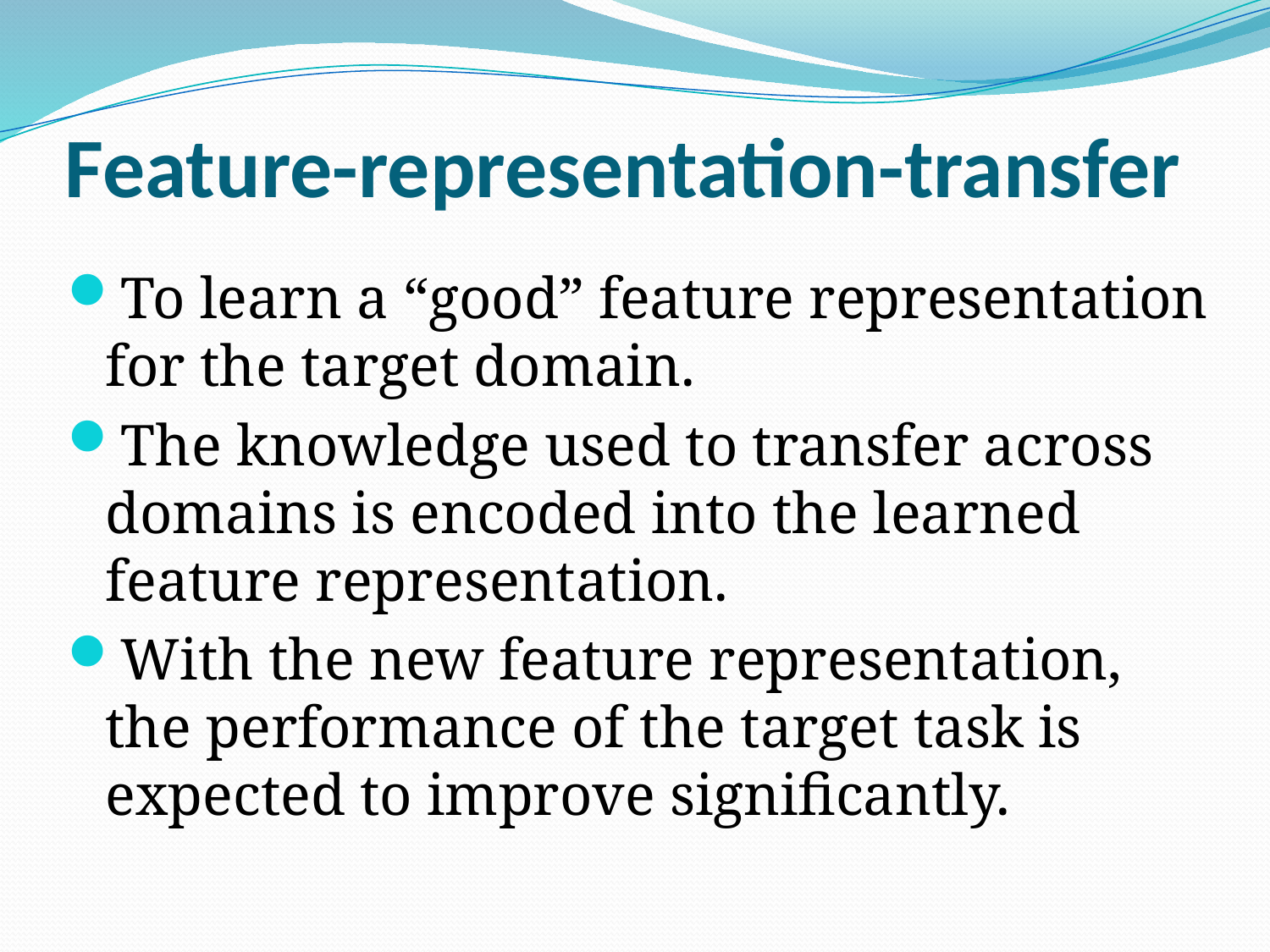

# Feature-representation-transfer
To learn a “good” feature representation for the target domain.
The knowledge used to transfer across domains is encoded into the learned feature representation.
With the new feature representation, the performance of the target task is expected to improve significantly.